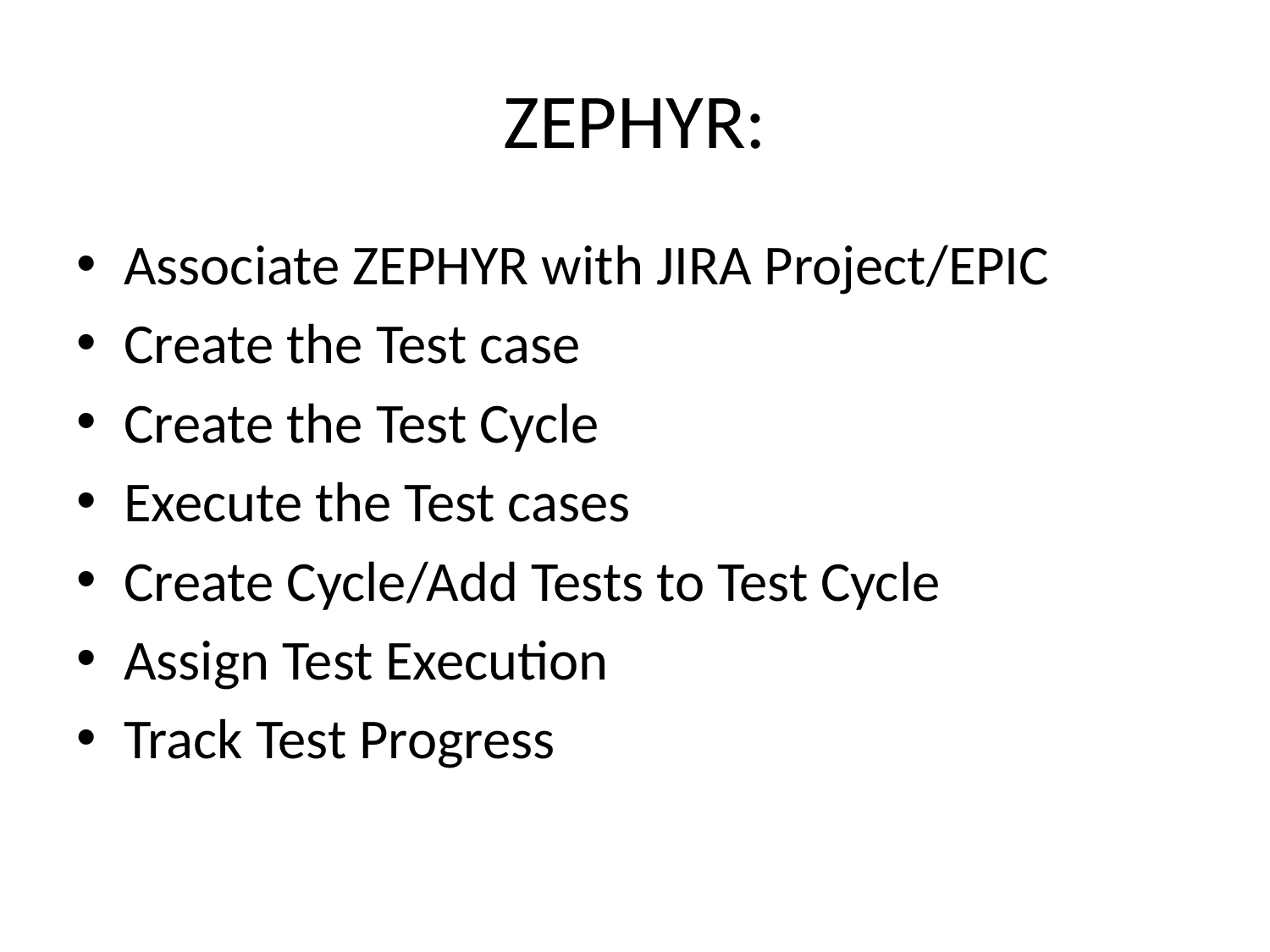

# ZEPHYR:
Associate ZEPHYR with JIRA Project/EPIC
Create the Test case
Create the Test Cycle
Execute the Test cases
Create Cycle/Add Tests to Test Cycle
Assign Test Execution
Track Test Progress